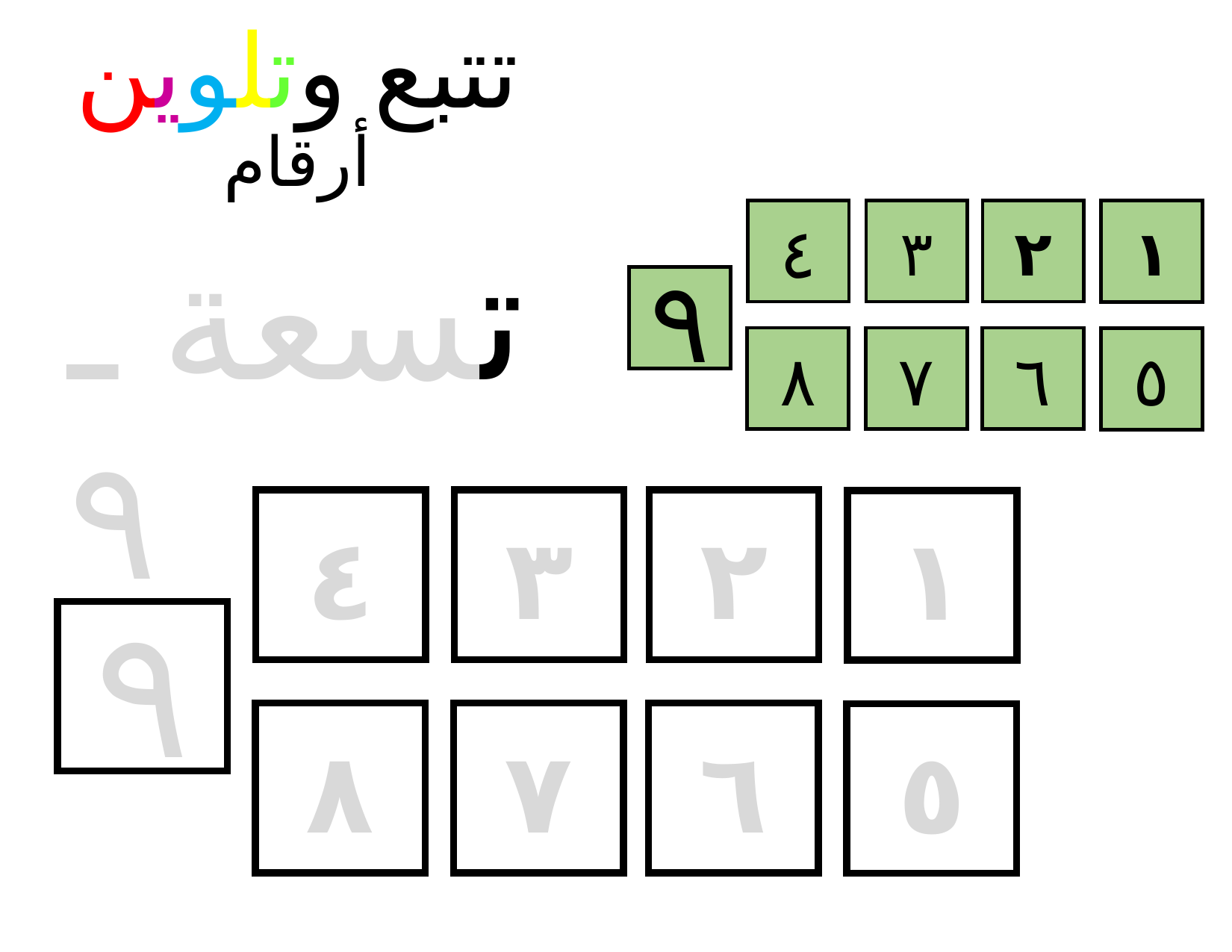

تتبع وتلوين
أرقام
٢
٣
٤
١
٩
٦
٧
٨
٥
تسعة ـ ٩
٢
٣
٤
١
٩
٦
٧
٨
٥